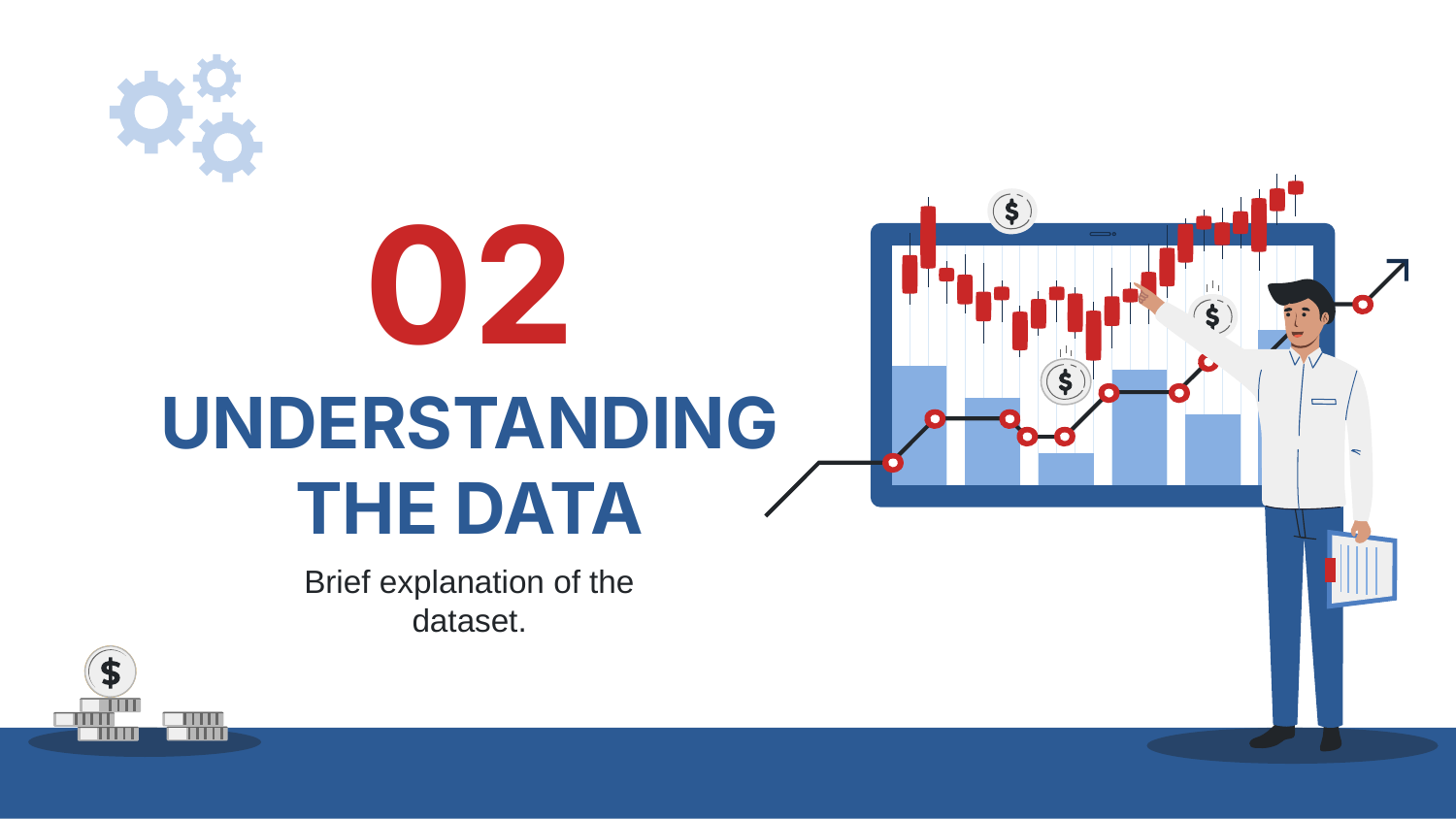

02

# UNDERSTANDING THE DATA
Brief explanation of the dataset.